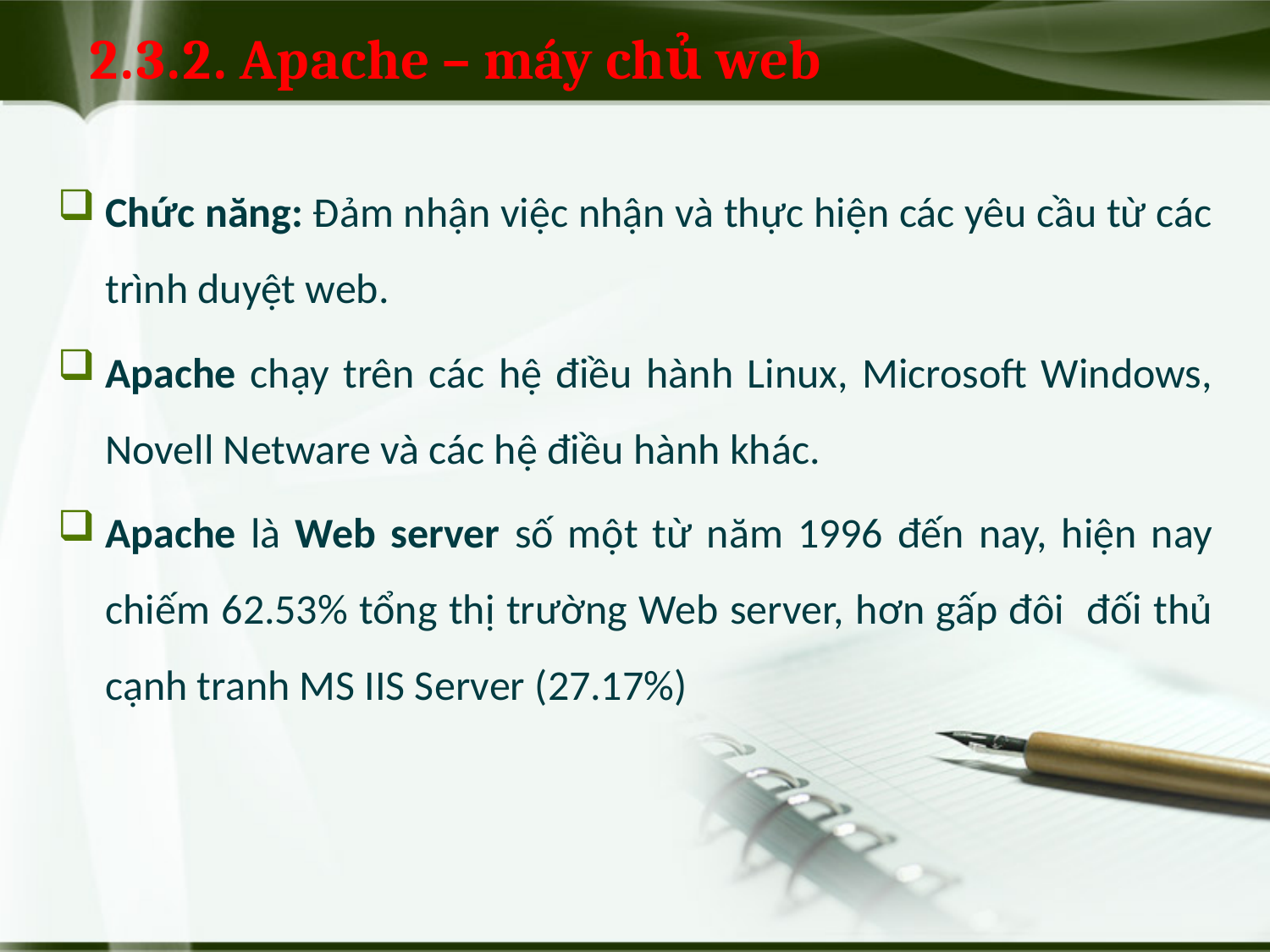

# 2.3.2. Apache – máy chủ web
Chức năng: Đảm nhận việc nhận và thực hiện các yêu cầu từ các trình duyệt web.
Apache chạy trên các hệ điều hành Linux, Microsoft Windows, Novell Netware và các hệ điều hành khác.
Apache là Web server số một từ năm 1996 đến nay, hiện nay chiếm 62.53% tổng thị trường Web server, hơn gấp đôi  đối thủ cạnh tranh MS IIS Server (27.17%)